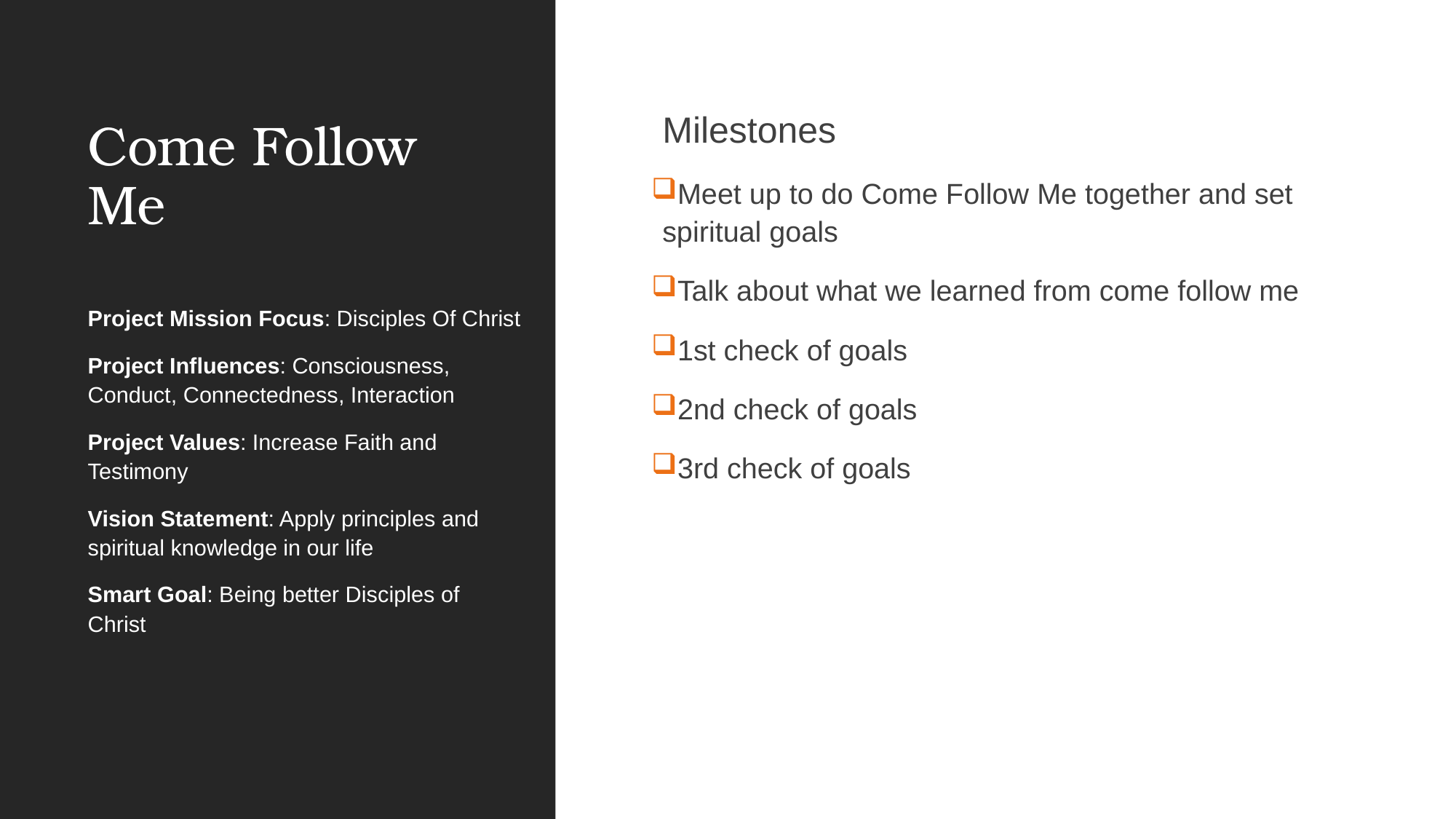

# Come Follow Me
Milestones
Meet up to do Come Follow Me together and set spiritual goals
Talk about what we learned from come follow me
1st check of goals
2nd check of goals
3rd check of goals

Project Mission Focus: Disciples Of Christ
Project Influences: Consciousness, Conduct, Connectedness, Interaction
Project Values: Increase Faith and Testimony
Vision Statement: Apply principles and spiritual knowledge in our life
Smart Goal: Being better Disciples of Christ